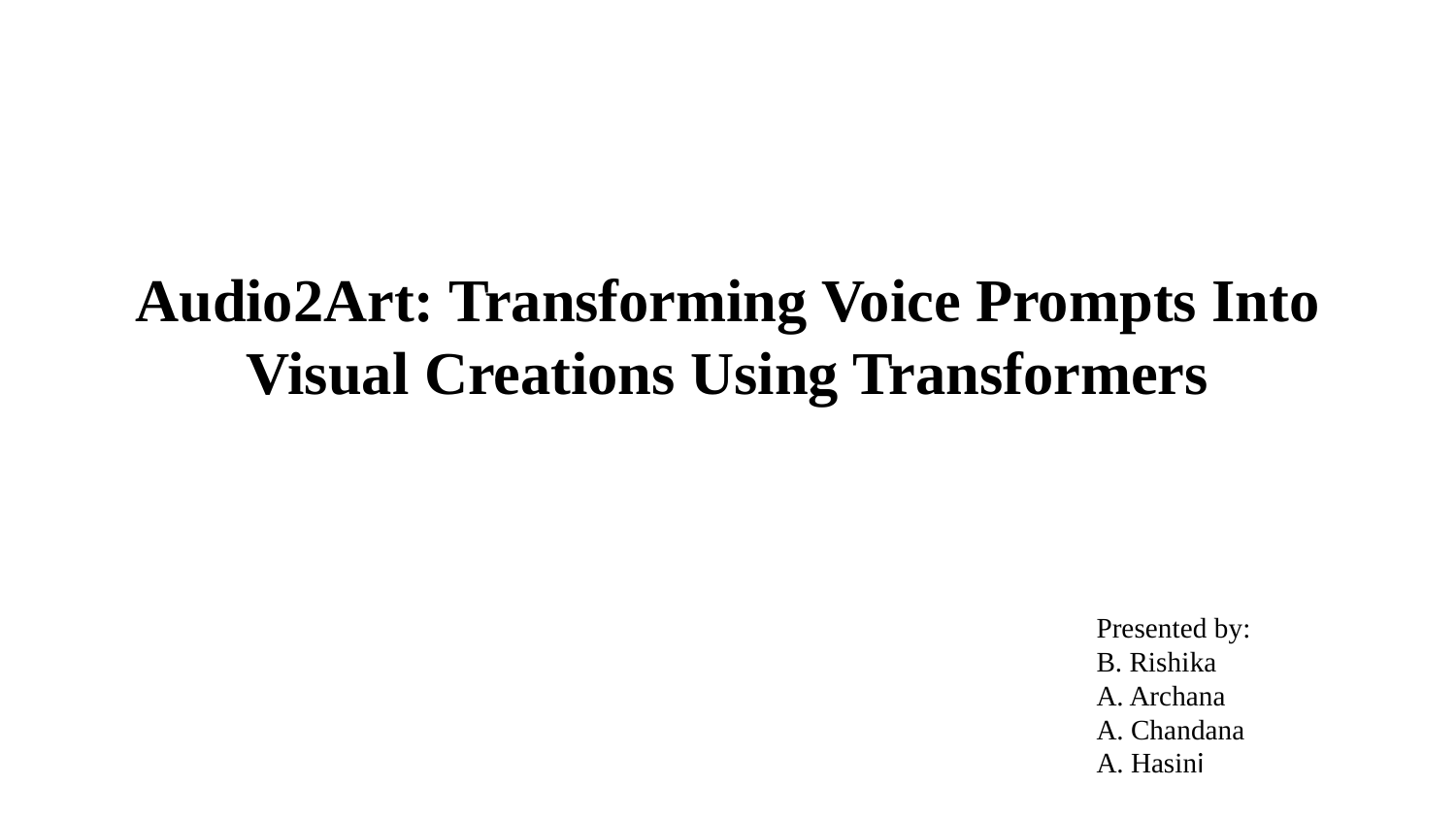

Audio2Art: Transforming Voice Prompts Into Visual Creations Using Transformers
Presented by:
B. Rishika
A. Archana
A. Chandana
A. Hasini